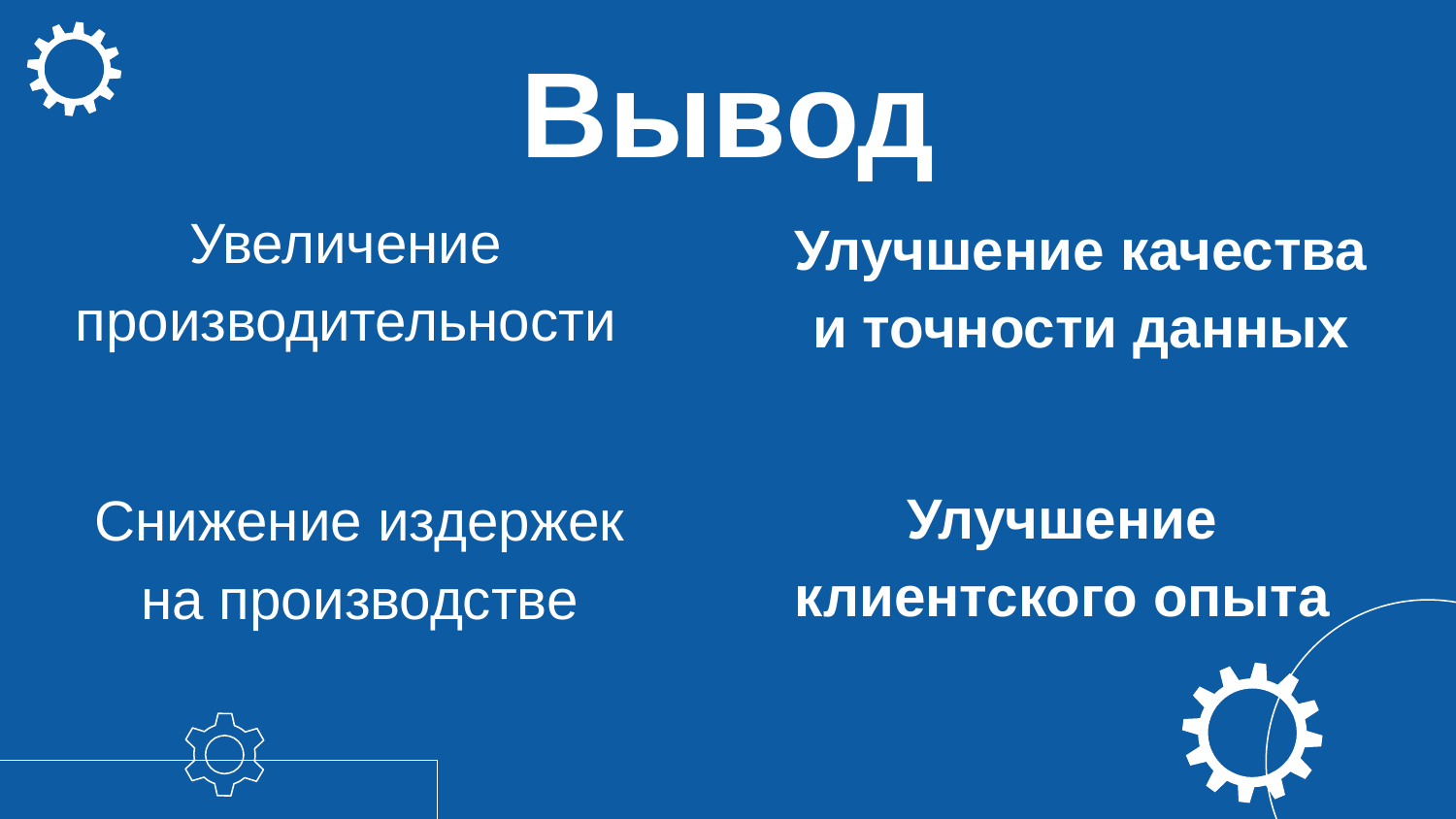

# Вывод
Улучшение качества и точности данных
Увеличение производительности
Улучшение клиентского опыта
Снижение издержек на производстве